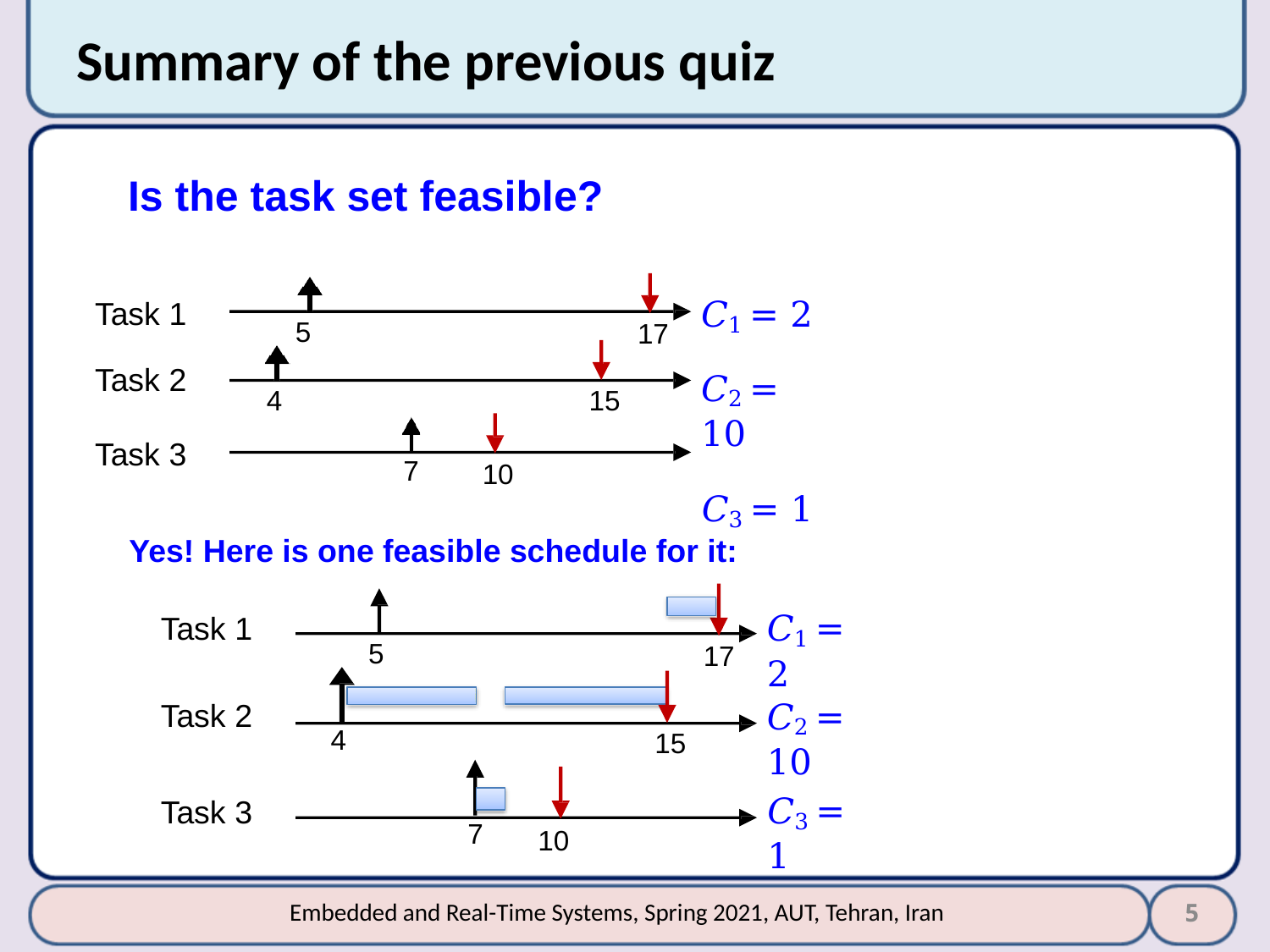

# Summary of the previous quiz
Is the task set feasible?

𝐶1 = 2
𝐶2 = 10
𝐶3 = 1
Task 1

5
17

Task 2

4
15

Task 3

7
10
Yes! Here is one feasible schedule for it:

𝐶1 = 2
Task 1

5
17

𝐶2 = 10
Task 2

4
15

𝐶3 = 1

Task 3

7
10
5
Embedded and Real-Time Systems, Spring 2021, AUT, Tehran, Iran